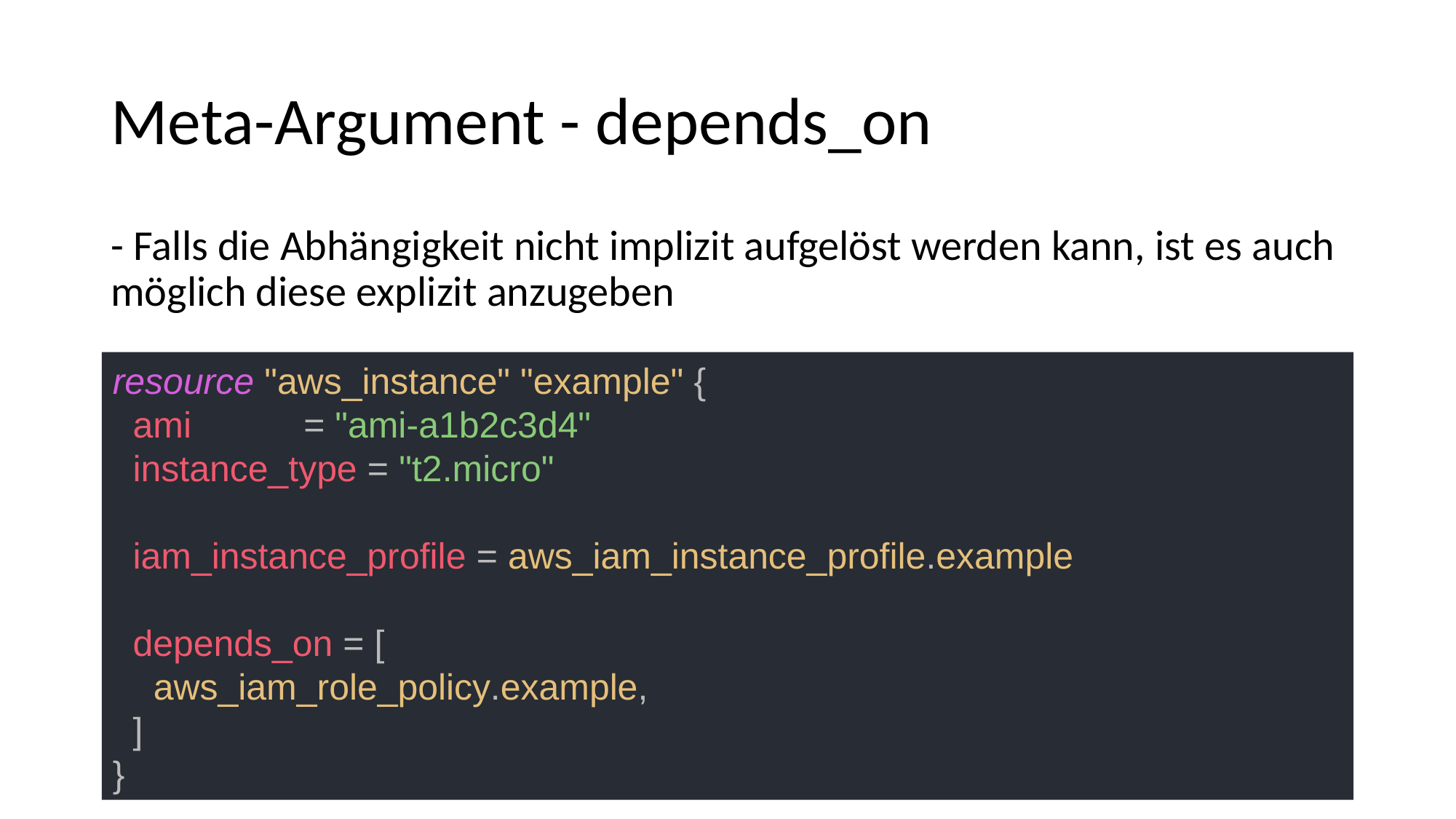

# Meta-Argument - depends_on
- Falls die Abhängigkeit nicht implizit aufgelöst werden kann, ist es auch möglich diese explizit anzugeben
resource "aws_instance" "example" {
  ami           = "ami-a1b2c3d4"
  instance_type = "t2.micro"
  iam_instance_profile = aws_iam_instance_profile.example
  depends_on = [
    aws_iam_role_policy.example,
  ]
}